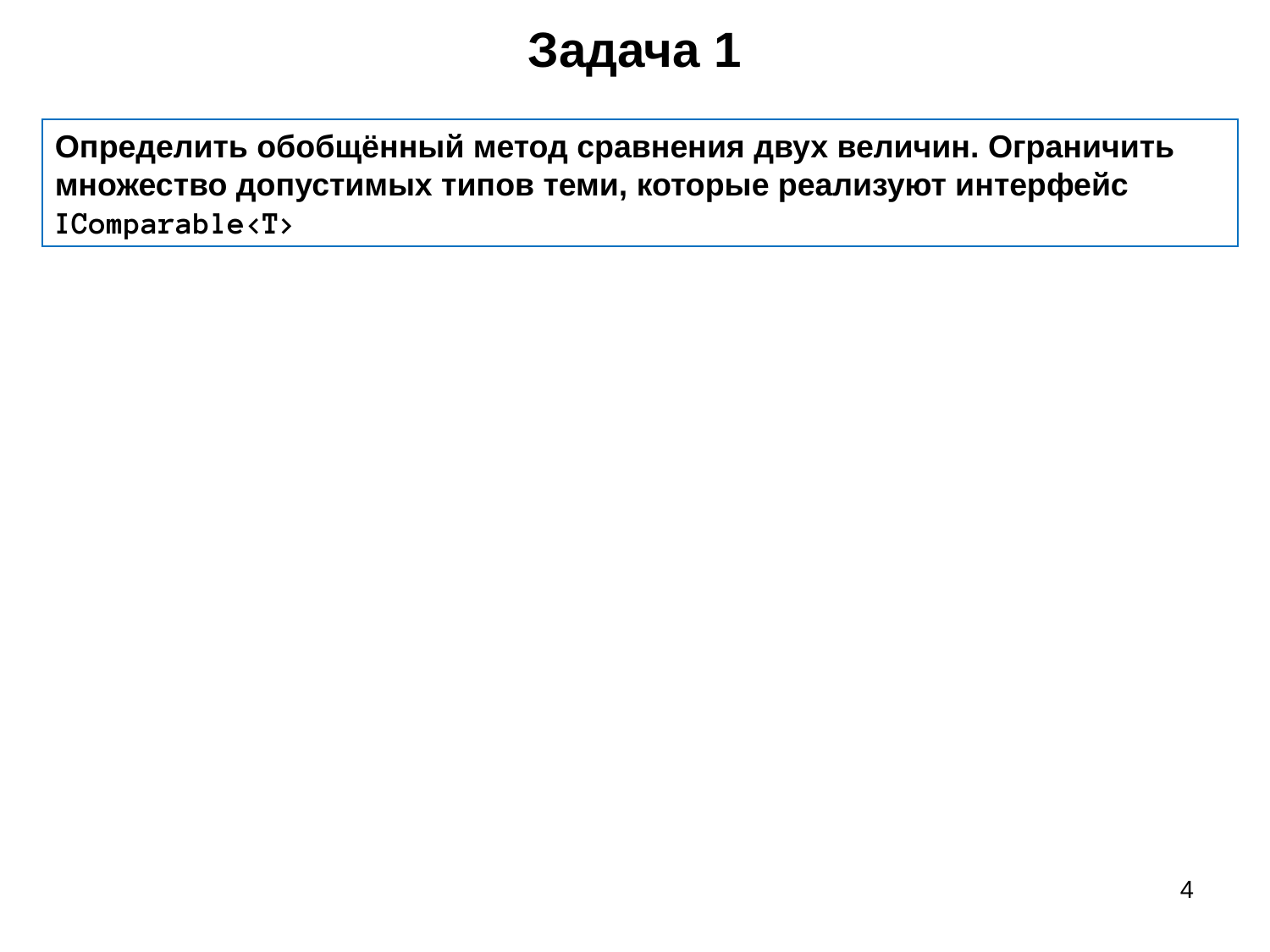

# Задача 1
Определить обобщённый метод сравнения двух величин. Ограничить множество допустимых типов теми, которые реализуют интерфейс IСomparable<T>
4